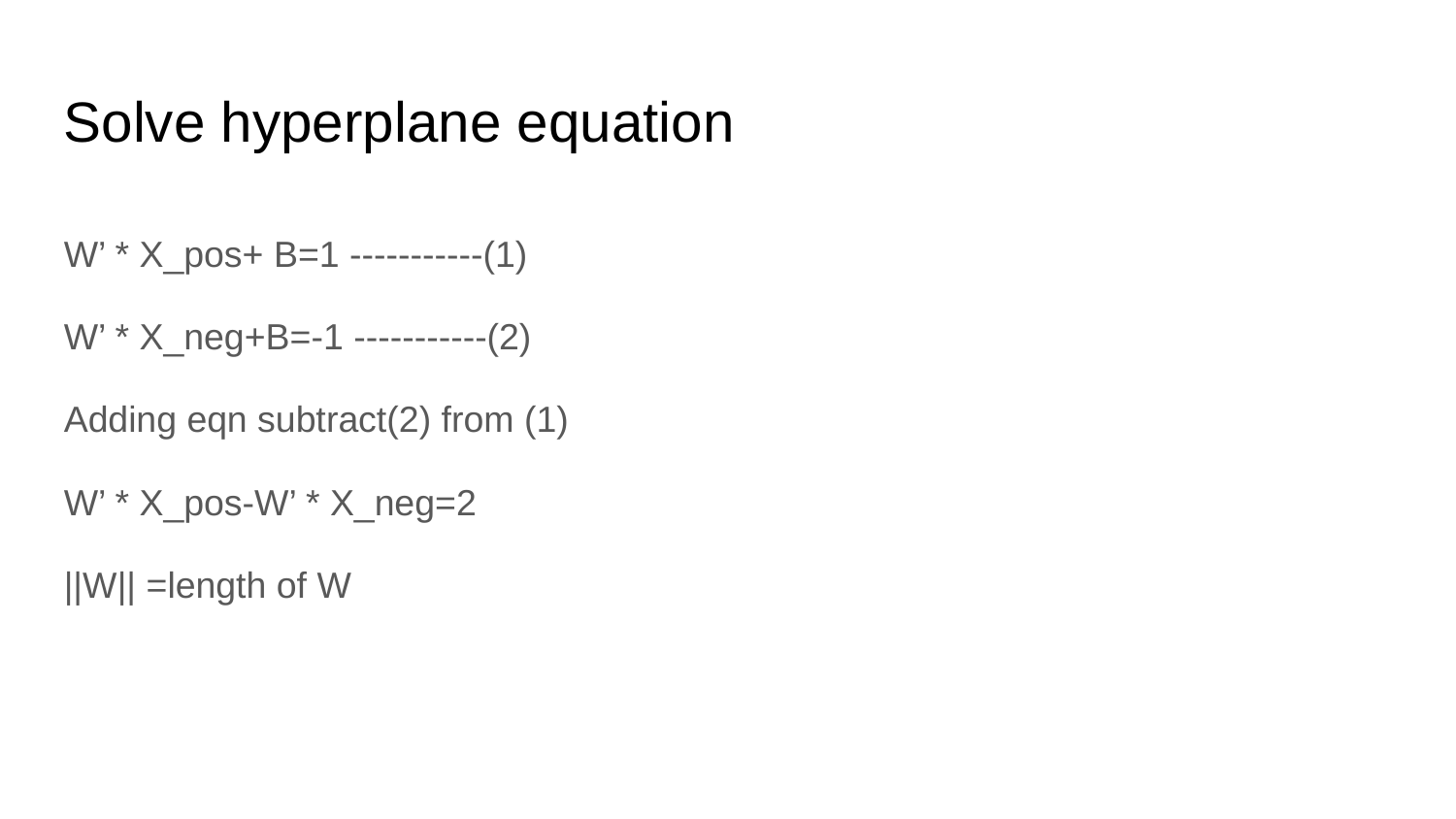

Solve hyperplane equation
W’ * X_pos+ B=1 -----------(1)
W’ * X_neg+B=-1 -----------(2)
Adding eqn subtract(2) from (1)
W’ * X_pos-W’ * X_neg=2
||W|| =length of W